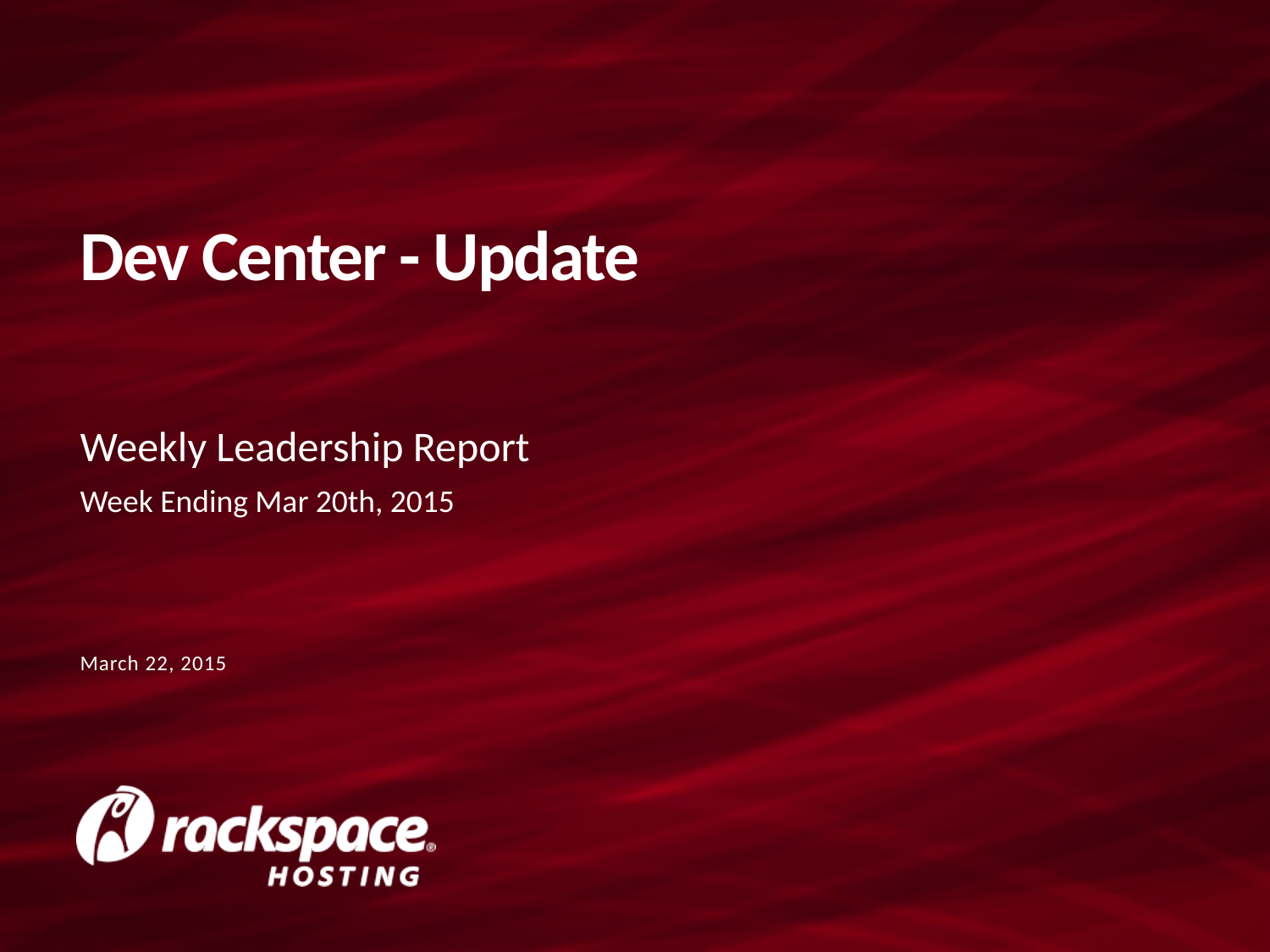

# Dev Center - Update
Weekly Leadership Report
Week Ending Mar 20th, 2015
March 22, 2015